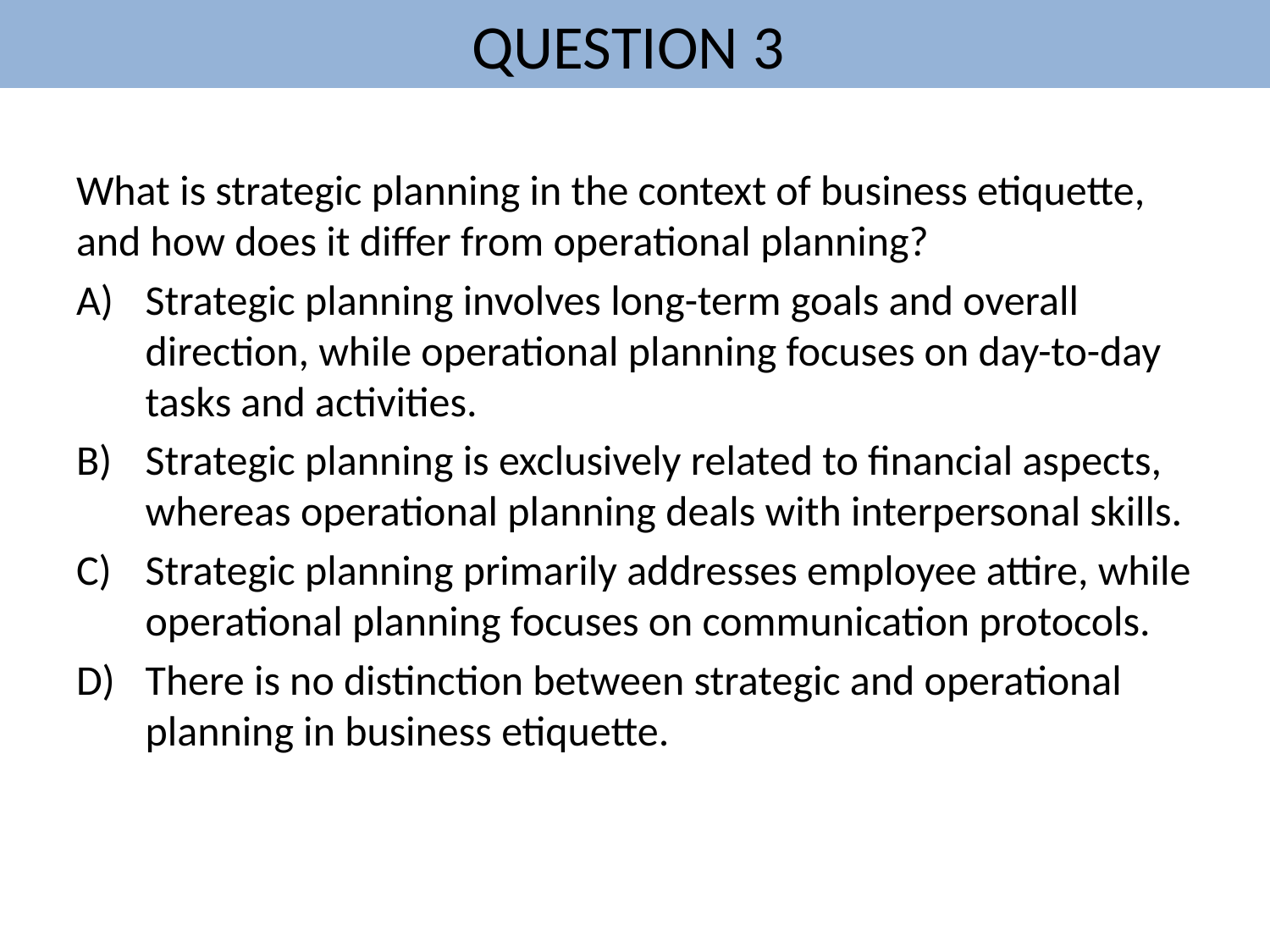

# QUESTION 3
What is strategic planning in the context of business etiquette, and how does it differ from operational planning?
Strategic planning involves long-term goals and overall direction, while operational planning focuses on day-to-day tasks and activities.
Strategic planning is exclusively related to financial aspects, whereas operational planning deals with interpersonal skills.
Strategic planning primarily addresses employee attire, while operational planning focuses on communication protocols.
There is no distinction between strategic and operational planning in business etiquette.